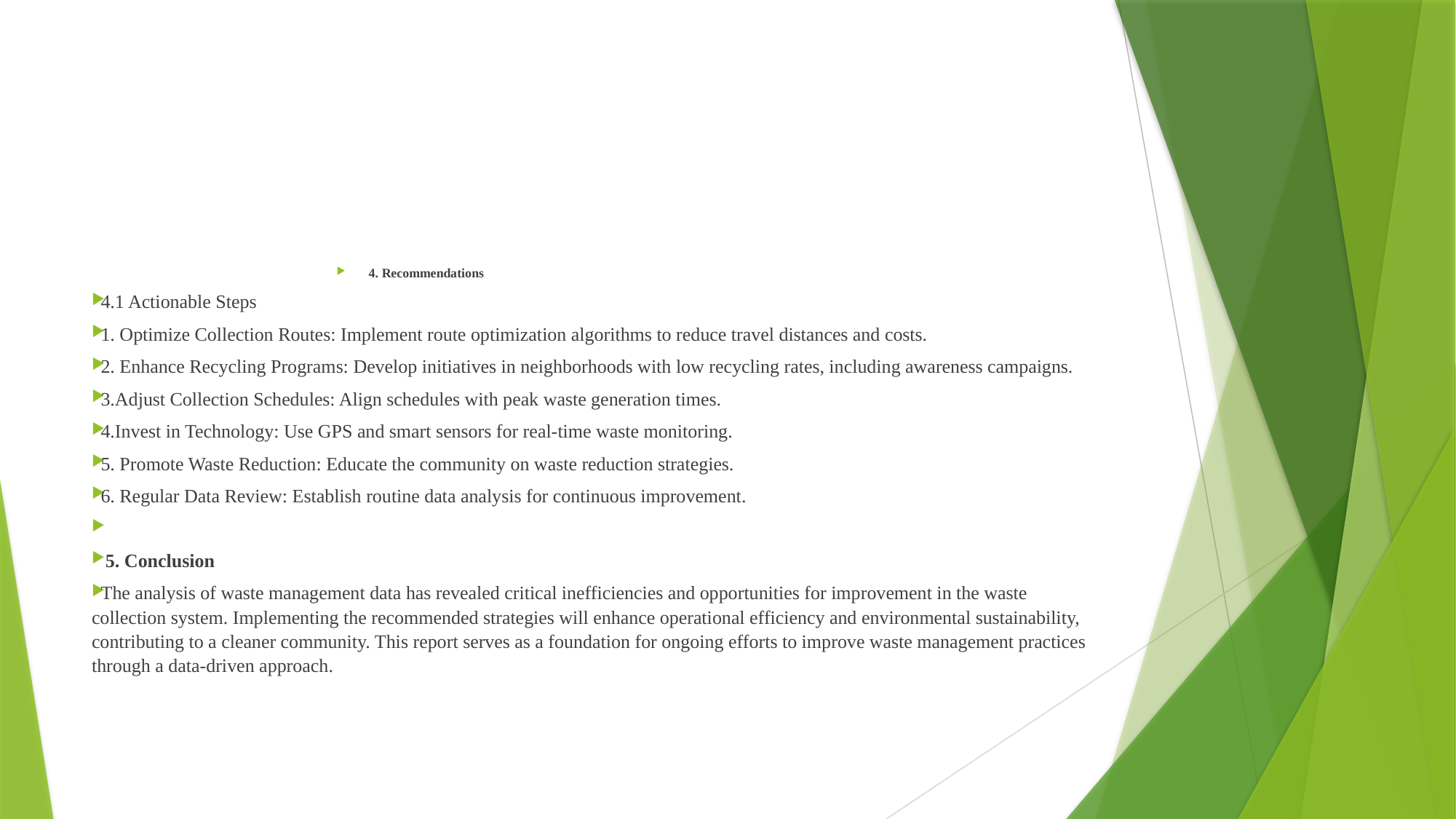

4. Recommendations
4.1 Actionable Steps
1. Optimize Collection Routes: Implement route optimization algorithms to reduce travel distances and costs.
2. Enhance Recycling Programs: Develop initiatives in neighborhoods with low recycling rates, including awareness campaigns.
3.Adjust Collection Schedules: Align schedules with peak waste generation times.
4.Invest in Technology: Use GPS and smart sensors for real-time waste monitoring.
5. Promote Waste Reduction: Educate the community on waste reduction strategies.
6. Regular Data Review: Establish routine data analysis for continuous improvement.

 5. Conclusion
The analysis of waste management data has revealed critical inefficiencies and opportunities for improvement in the waste collection system. Implementing the recommended strategies will enhance operational efficiency and environmental sustainability, contributing to a cleaner community. This report serves as a foundation for ongoing efforts to improve waste management practices through a data-driven approach.